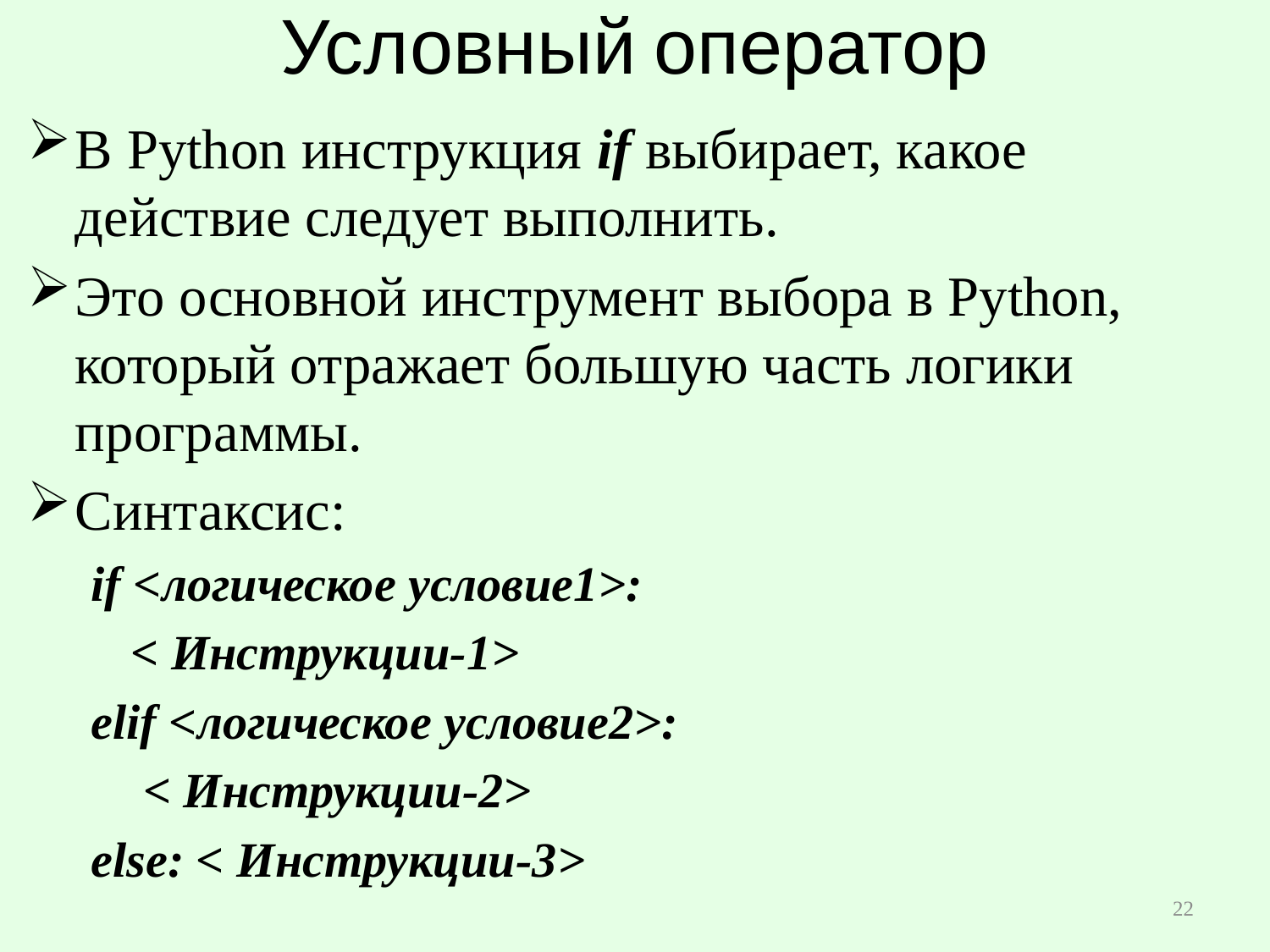

# Условный оператор
В Python инструкция if выбирает, какое действие следует выполнить.
Это основной инструмент выбора в Python, который отражает большую часть логики программы.
Синтаксис:
if <логическое условие1>:
	< Инструкции-1>
elif <логическое условие2>:
	 < Инструкции-2>
else: < Инструкции-3>
22